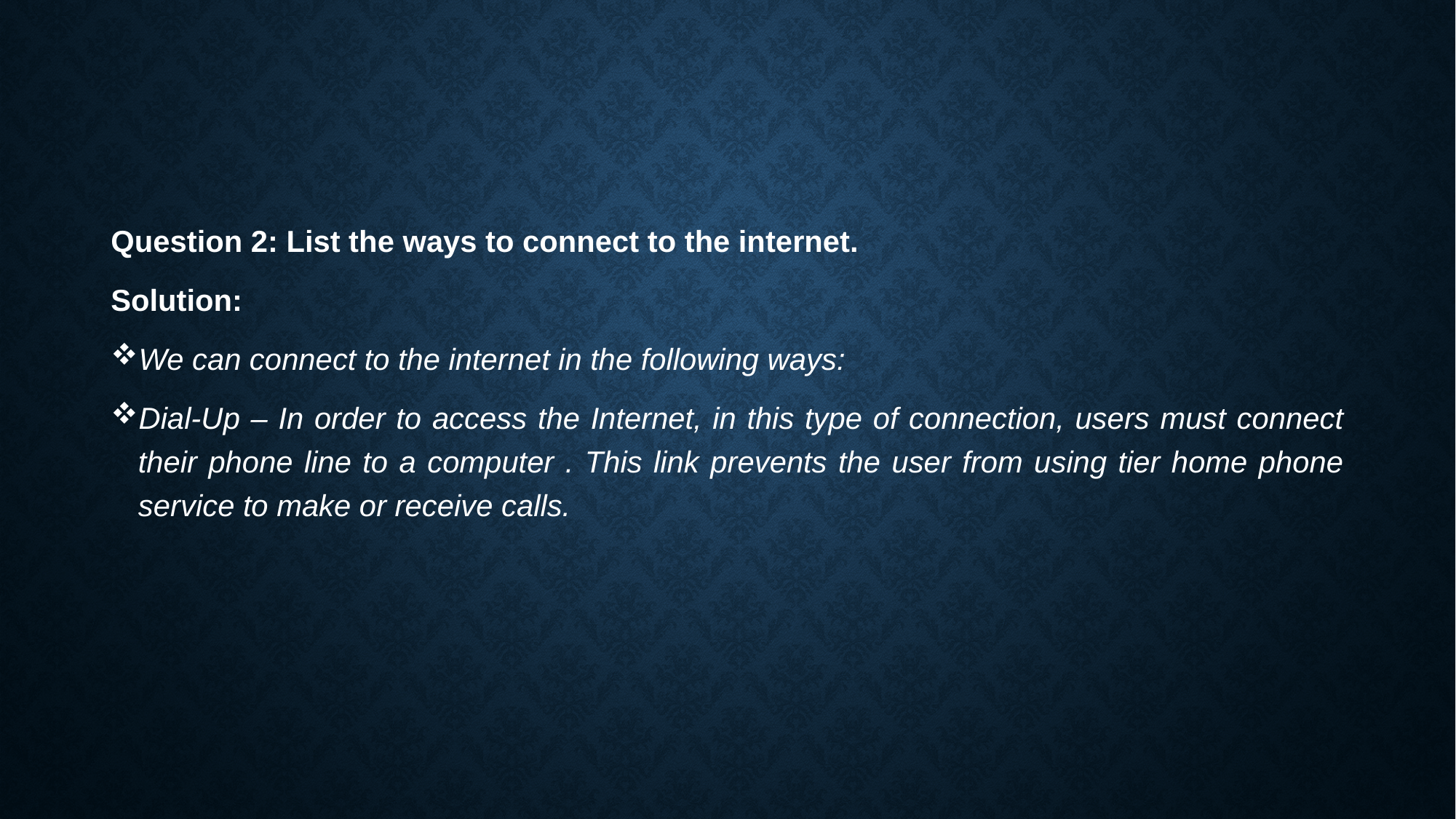

Question 2: List the ways to connect to the internet.
Solution:
We can connect to the internet in the following ways:
Dial-Up – In order to access the Internet, in this type of connection, users must connect their phone line to a computer . This link prevents the user from using tier home phone service to make or receive calls.